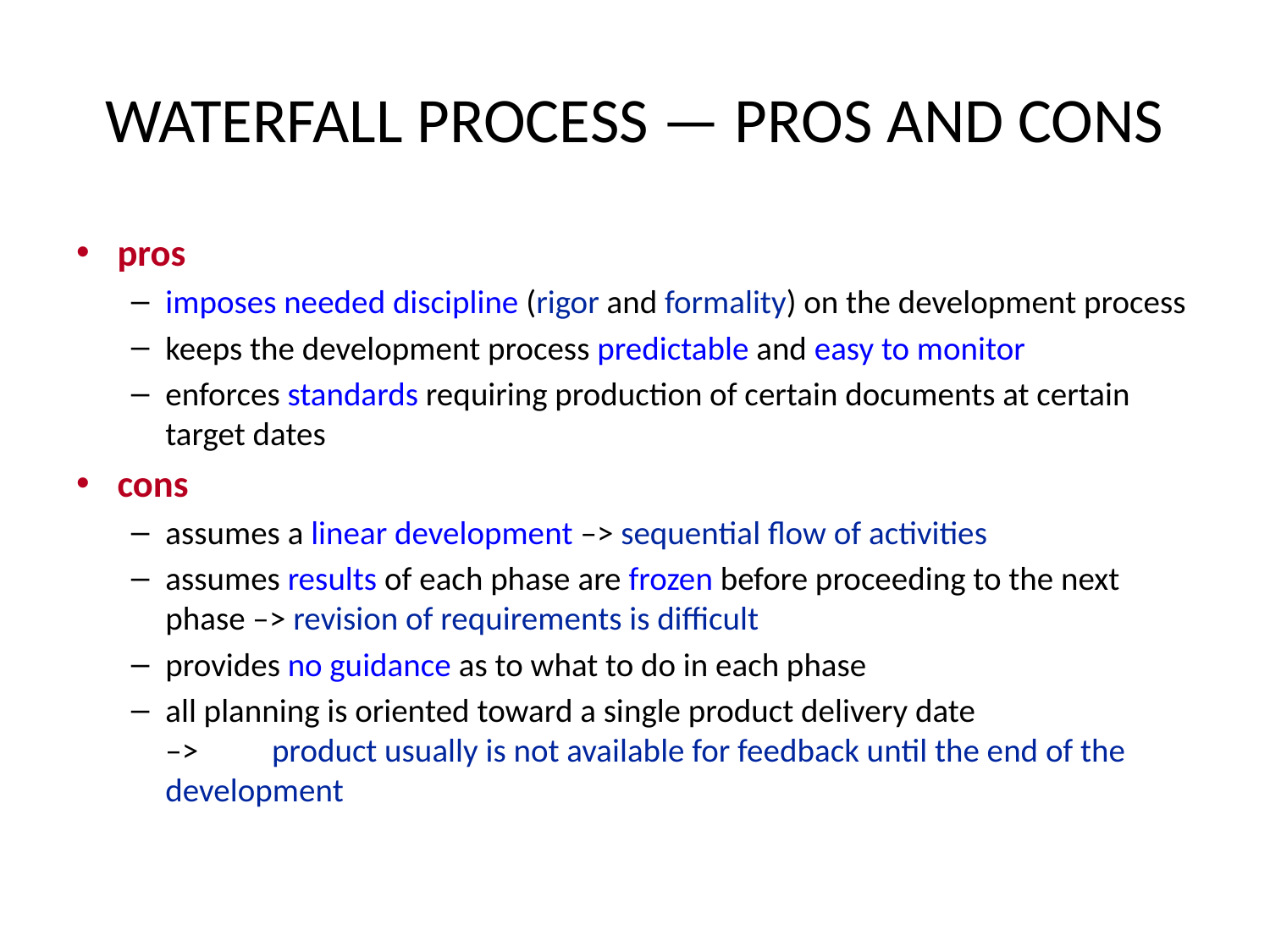

# WATERFALL PROCESS — PROS AND CONS
pros
imposes needed discipline (rigor and formality) on the development process
keeps the development process predictable and easy to monitor
enforces standards requiring production of certain documents at certain target dates
cons
assumes a linear development –> sequential flow of activities
assumes results of each phase are frozen before proceeding to the next phase –> revision of requirements is difficult
provides no guidance as to what to do in each phase
all planning is oriented toward a single product delivery date
–>	product usually is not available for feedback until the end of the 	development